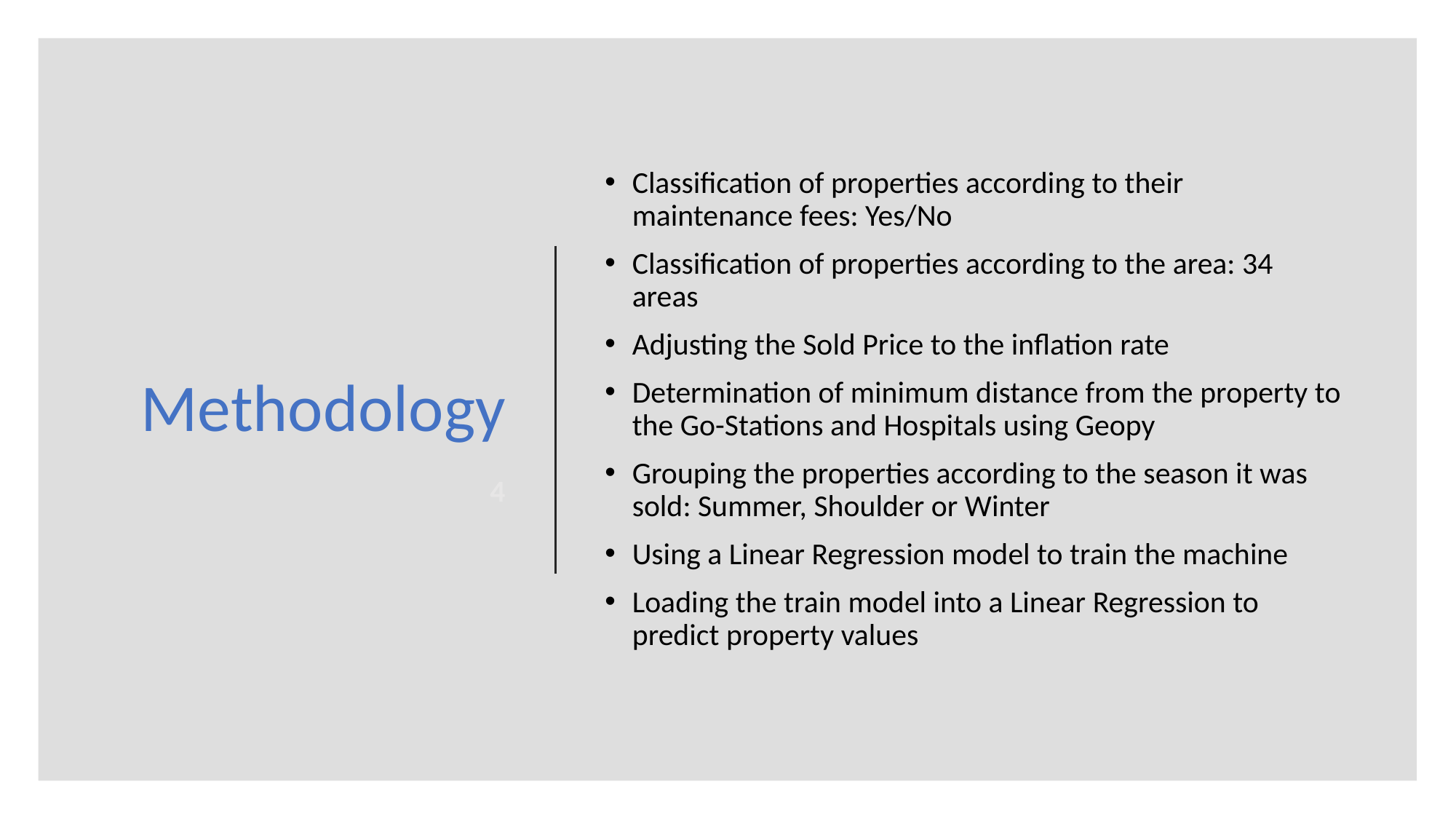

# Methodology
Classification of properties according to their maintenance fees: Yes/No
Classification of properties according to the area: 34 areas
Adjusting the Sold Price to the inflation rate
Determination of minimum distance from the property to the Go-Stations and Hospitals using Geopy
Grouping the properties according to the season it was sold: Summer, Shoulder or Winter
Using a Linear Regression model to train the machine
Loading the train model into a Linear Regression to predict property values
4